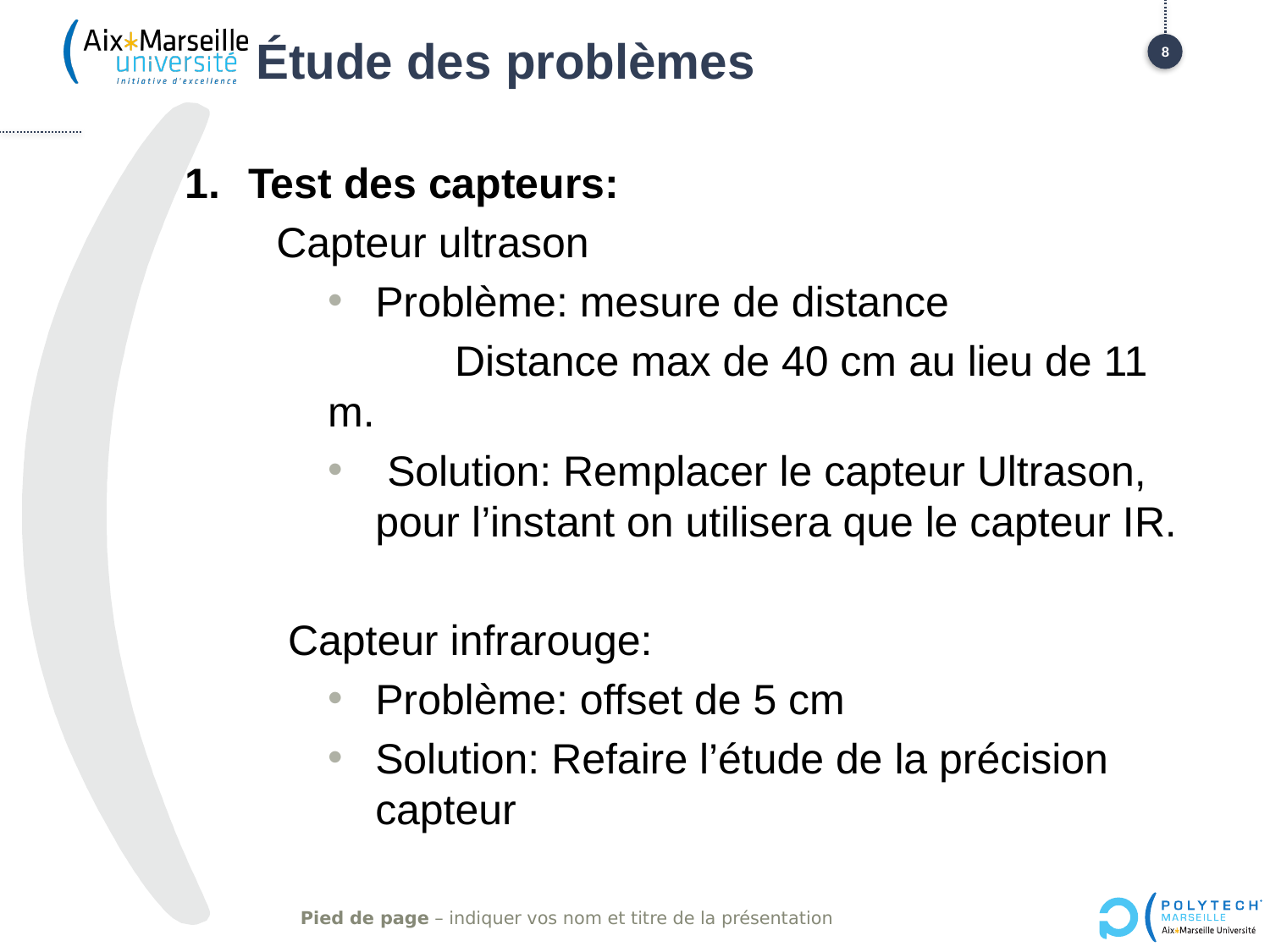

# Étude des problèmes
8
Test des capteurs:
 Capteur ultrason
Problème: mesure de distance
	Distance max de 40 cm au lieu de 11 m.
 Solution: Remplacer le capteur Ultrason, pour l’instant on utilisera que le capteur IR.

Capteur infrarouge:
Problème: offset de 5 cm
Solution: Refaire l’étude de la précision capteur